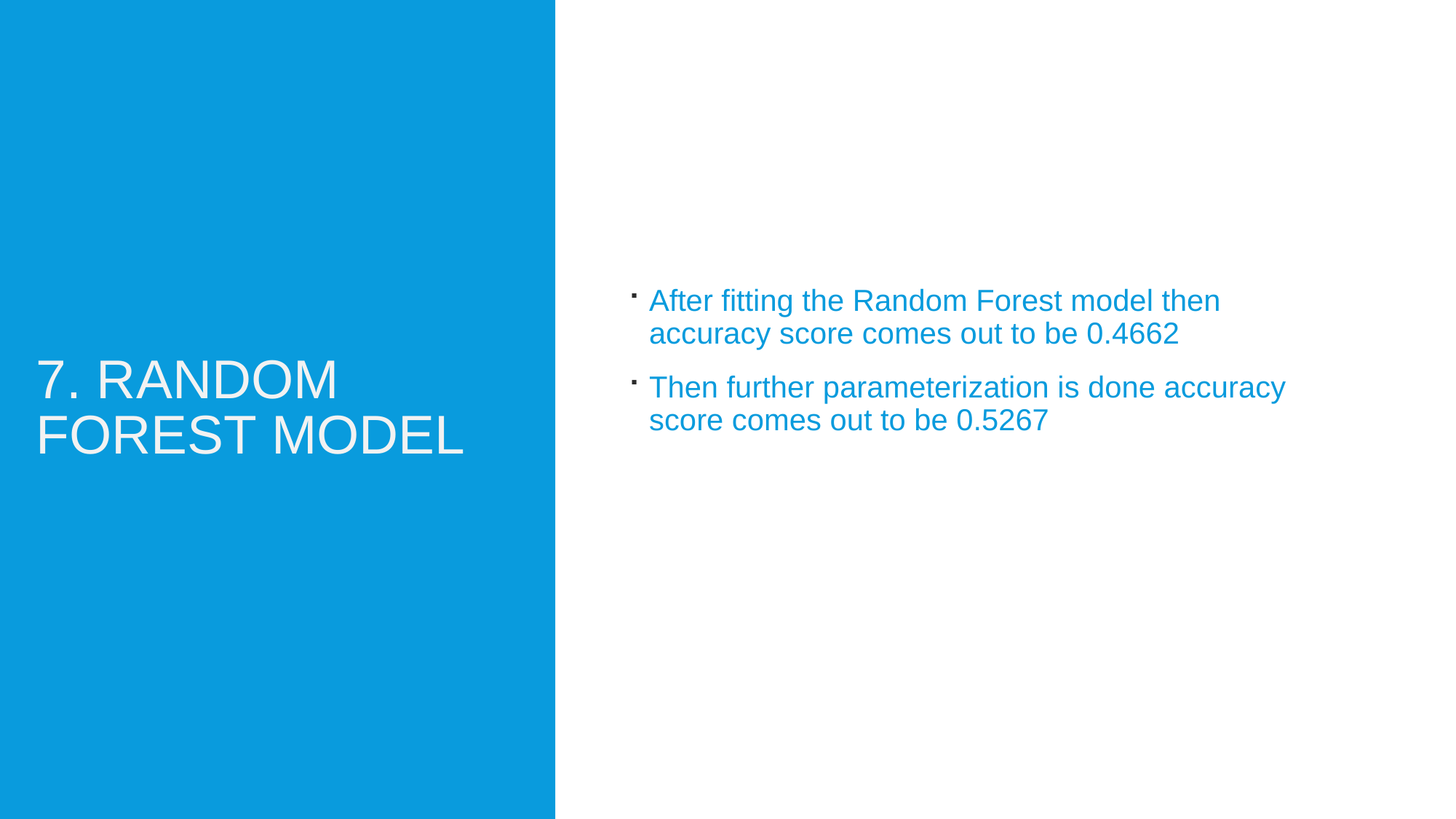

# 7. Random forest Model
After fitting the Random Forest model then accuracy score comes out to be 0.4662
Then further parameterization is done accuracy score comes out to be 0.5267